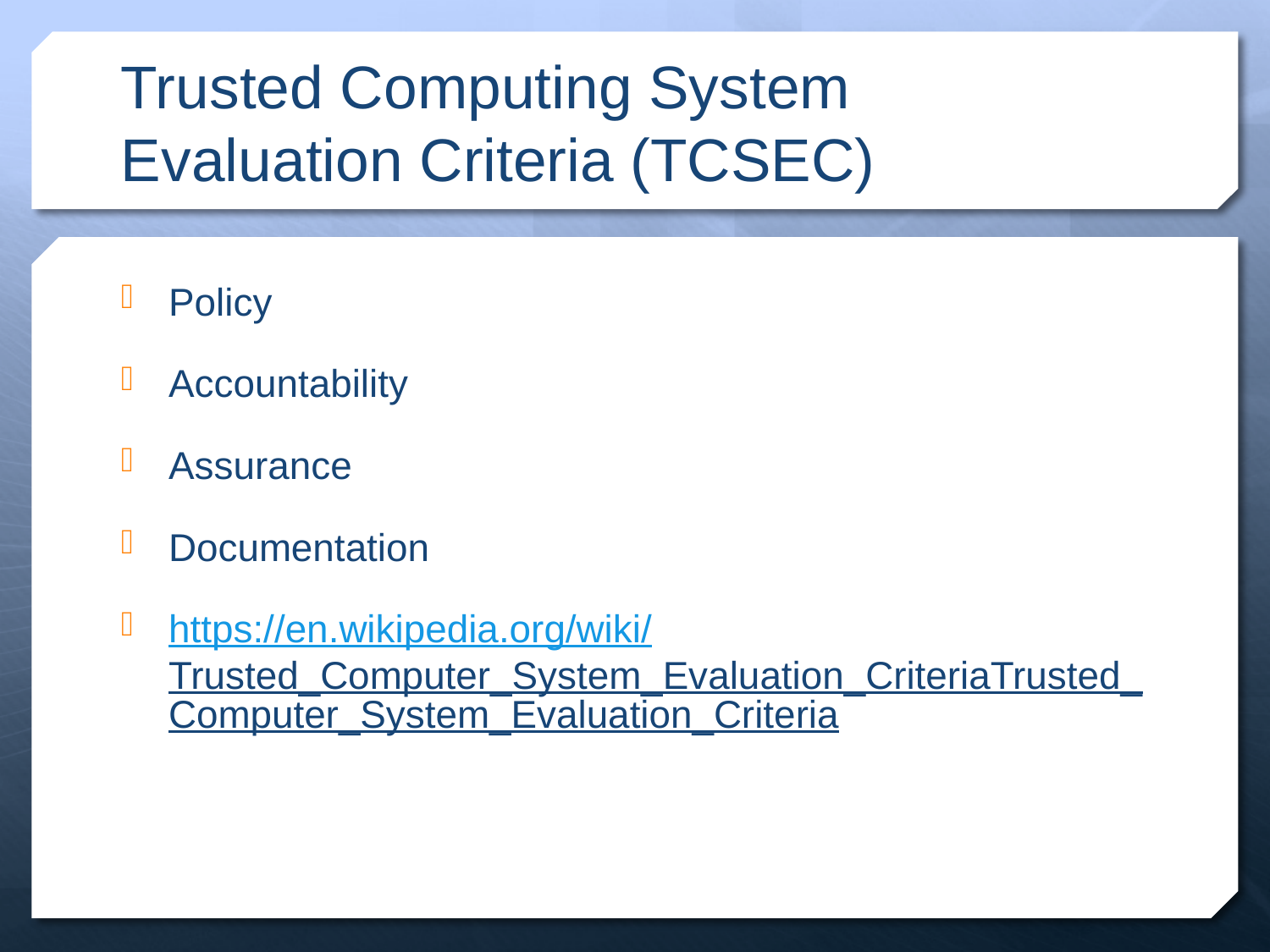

# Trusted Computing System Evaluation Criteria (TCSEC)
Policy
Accountability
Assurance
Documentation
https://en.wikipedia.org/wiki/Trusted_Computer_System_Evaluation_CriteriaTrusted_Computer_System_Evaluation_Criteria